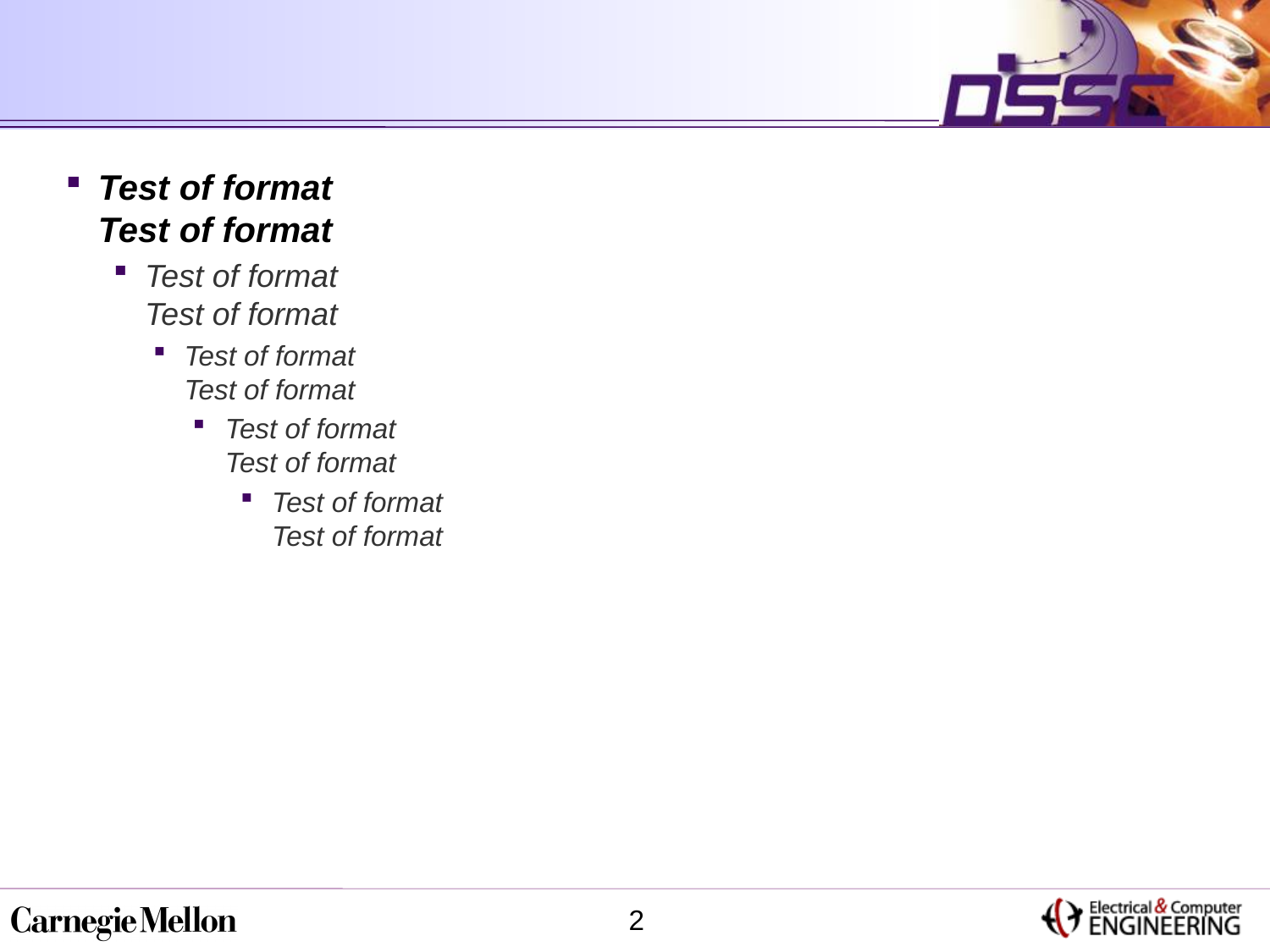

#
Test of format
Test of format
Test of format
Test of format
Test of format
Test of format
Test of format
Test of format
Test of format
Test of format